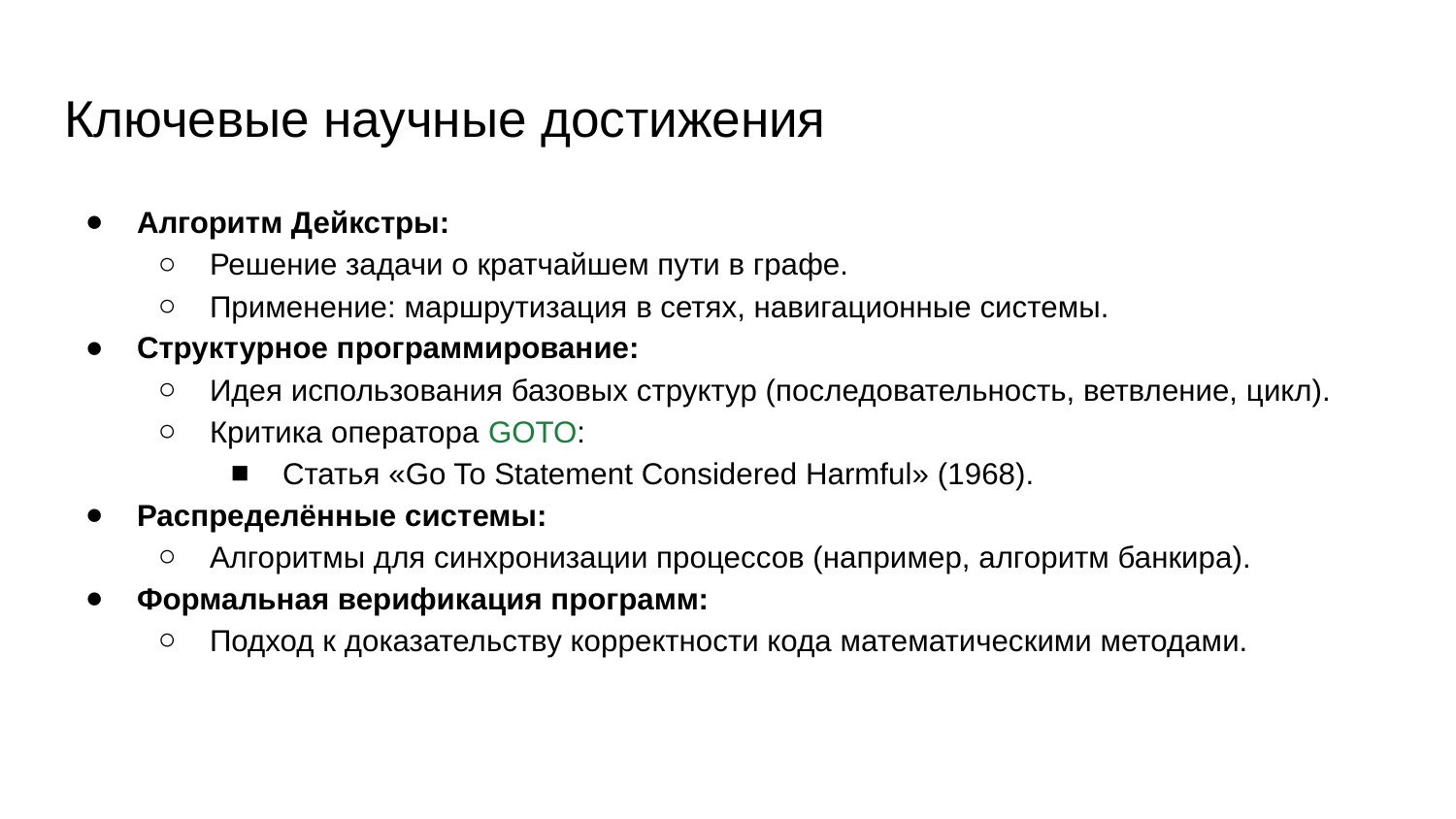

# Ключевые научные достижения
Алгоритм Дейкстры:
Решение задачи о кратчайшем пути в графе.
Применение: маршрутизация в сетях, навигационные системы.
Структурное программирование:
Идея использования базовых структур (последовательность, ветвление, цикл).
Критика оператора GOTO:
Статья «Go To Statement Considered Harmful» (1968).
Распределённые системы:
Алгоритмы для синхронизации процессов (например, алгоритм банкира).
Формальная верификация программ:
Подход к доказательству корректности кода математическими методами.